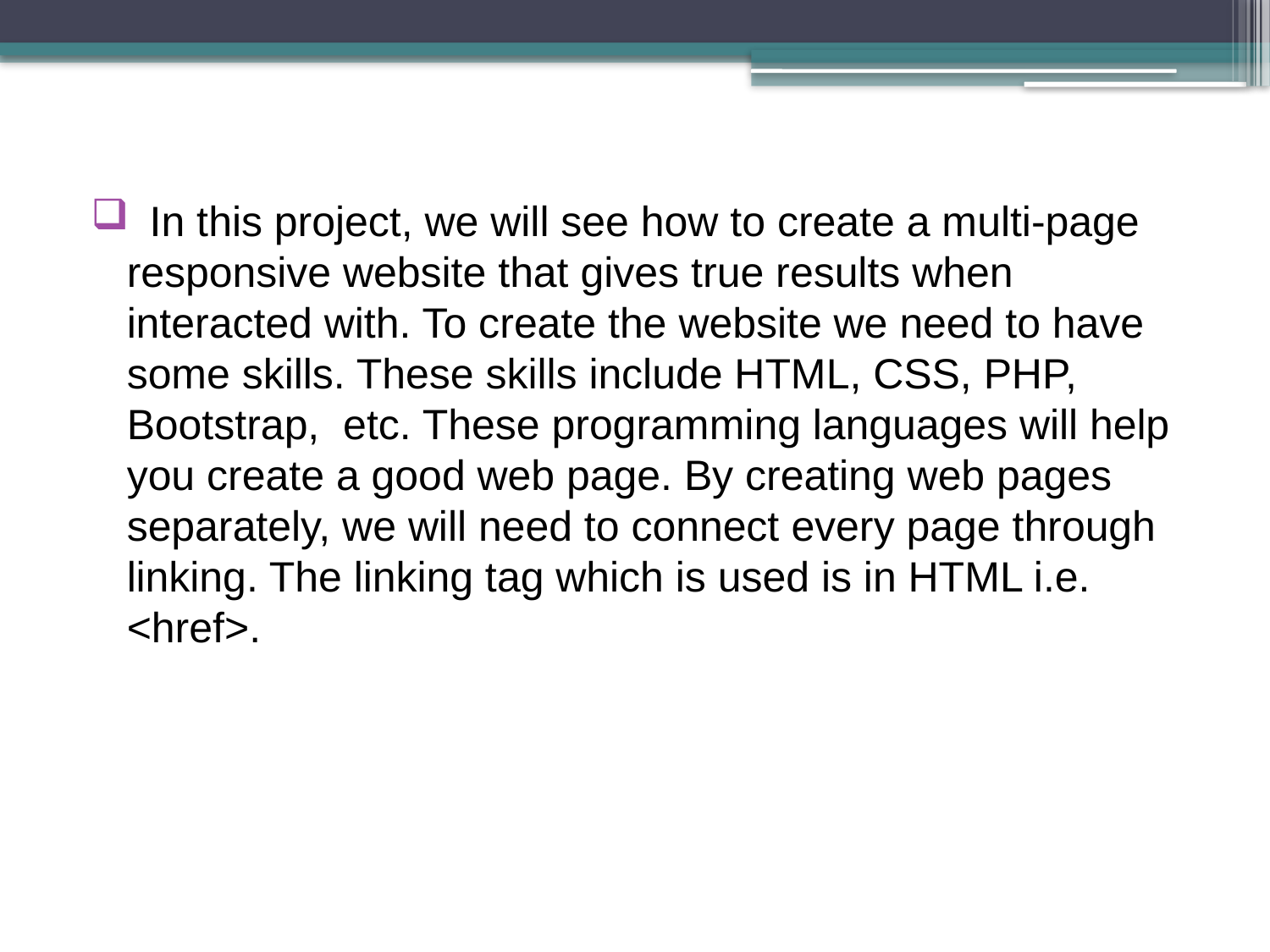

In this project, we will see how to create a multi-page responsive website that gives true results when interacted with. To create the website we need to have some skills. These skills include HTML, CSS, PHP, Bootstrap,  etc. These programming languages will help you create a good web page. By creating web pages separately, we will need to connect every page through linking. The linking tag which is used is in HTML i.e. <href>.